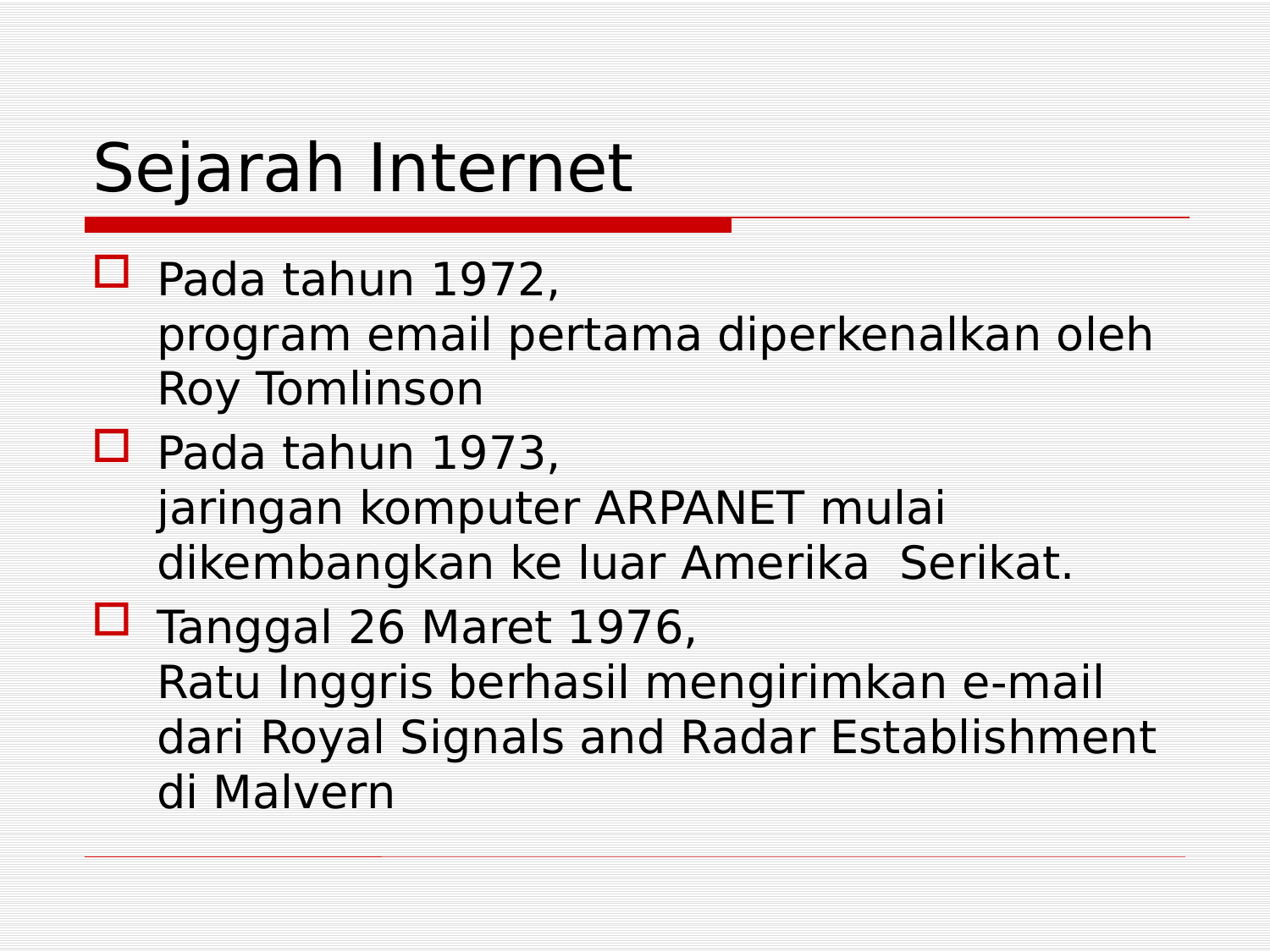

# Sejarah Internet
Pada tahun 1972,
program email pertama diperkenalkan oleh Roy Tomlinson
Pada tahun 1973,
jaringan komputer ARPANET mulai dikembangkan ke luar Amerika  Serikat.
Tanggal 26 Maret 1976,
Ratu Inggris berhasil mengirimkan e-mail dari Royal Signals and Radar Establishment di Malvern